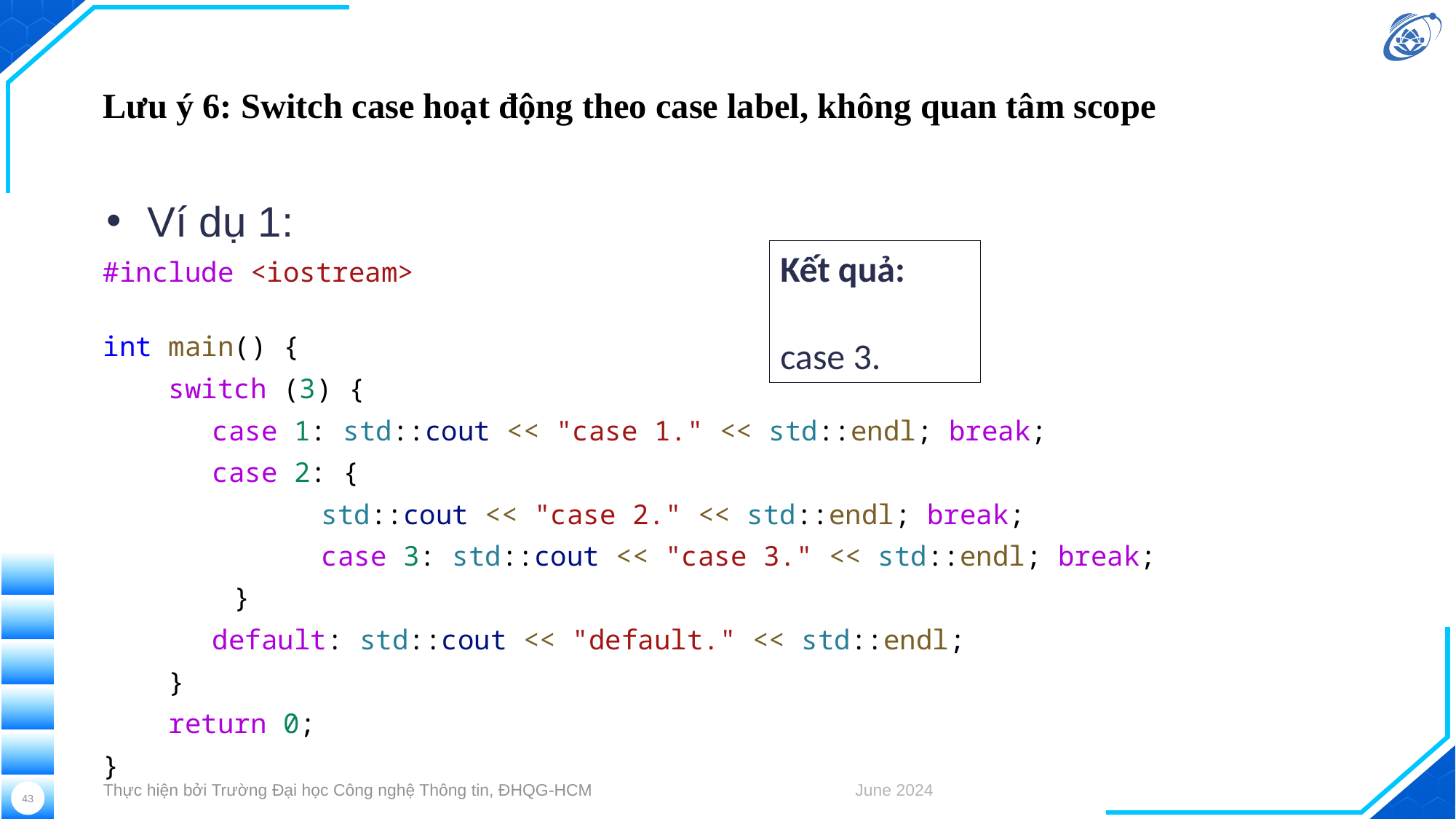

# Lưu ý 6: Switch case hoạt động theo case label, không quan tâm scope
Ví dụ 1:
#include <iostream>
int main() {
    switch (3) {
    	case 1: std::cout << "case 1." << std::endl; break;
    	case 2: {
        	std::cout << "case 2." << std::endl; break;
        	case 3: std::cout << "case 3." << std::endl; break;
        }
    	default: std::cout << "default." << std::endl;
    }
    return 0;
}

Kết quả:

case 3.
Thực hiện bởi Trường Đại học Công nghệ Thông tin, ĐHQG-HCM
June 2024
43